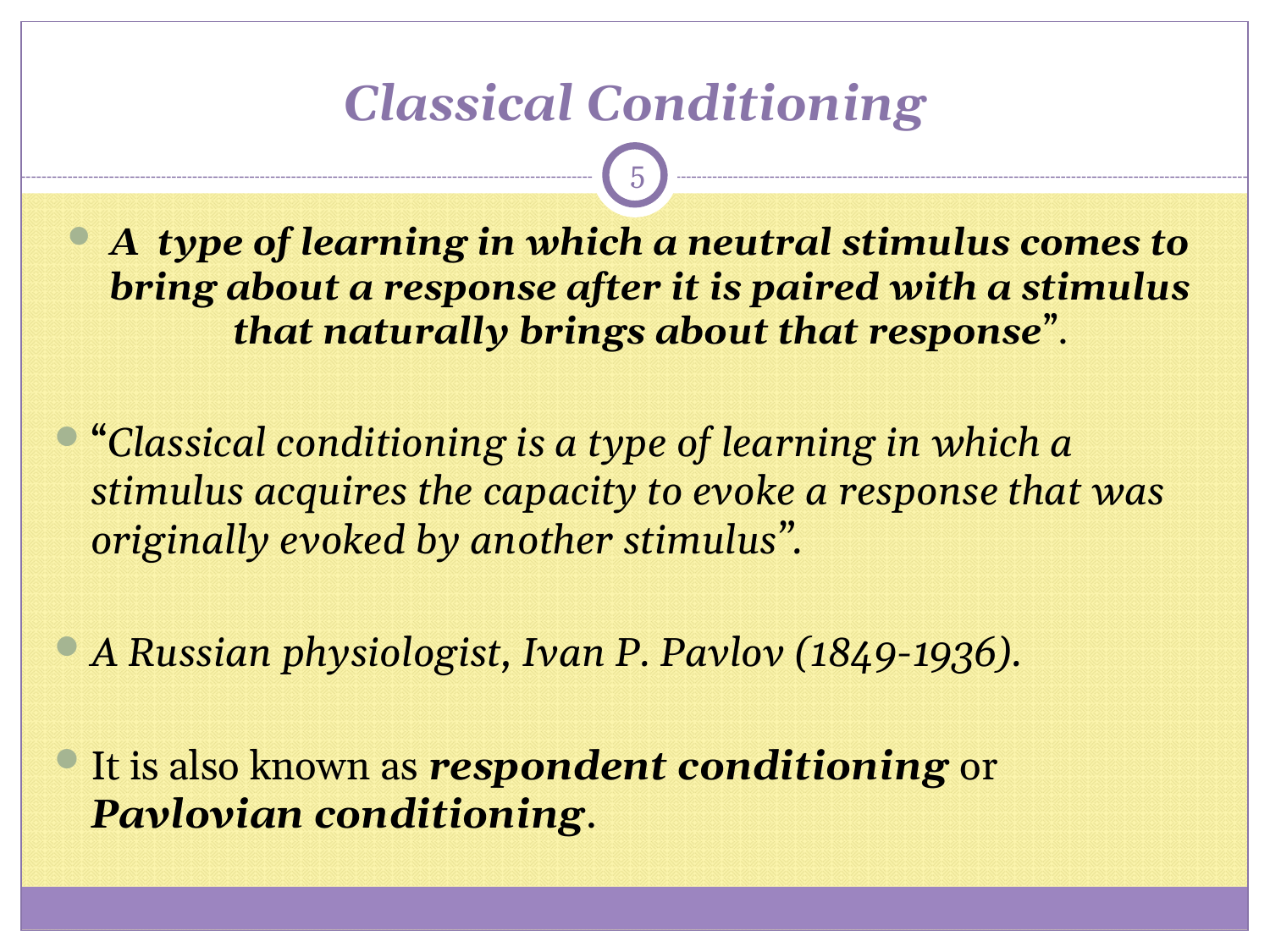

# Classical Conditioning
5
A  type of learning in which a neutral stimulus comes to bring about a response after it is paired with a stimulus that naturally brings about that response”.

“Classical conditioning is a type of learning in which a stimulus acquires the capacity to evoke a response that was originally evoked by another stimulus”.

A Russian physiologist, Ivan P. Pavlov (1849-1936).

It is also known as respondent conditioning or Pavlovian conditioning.